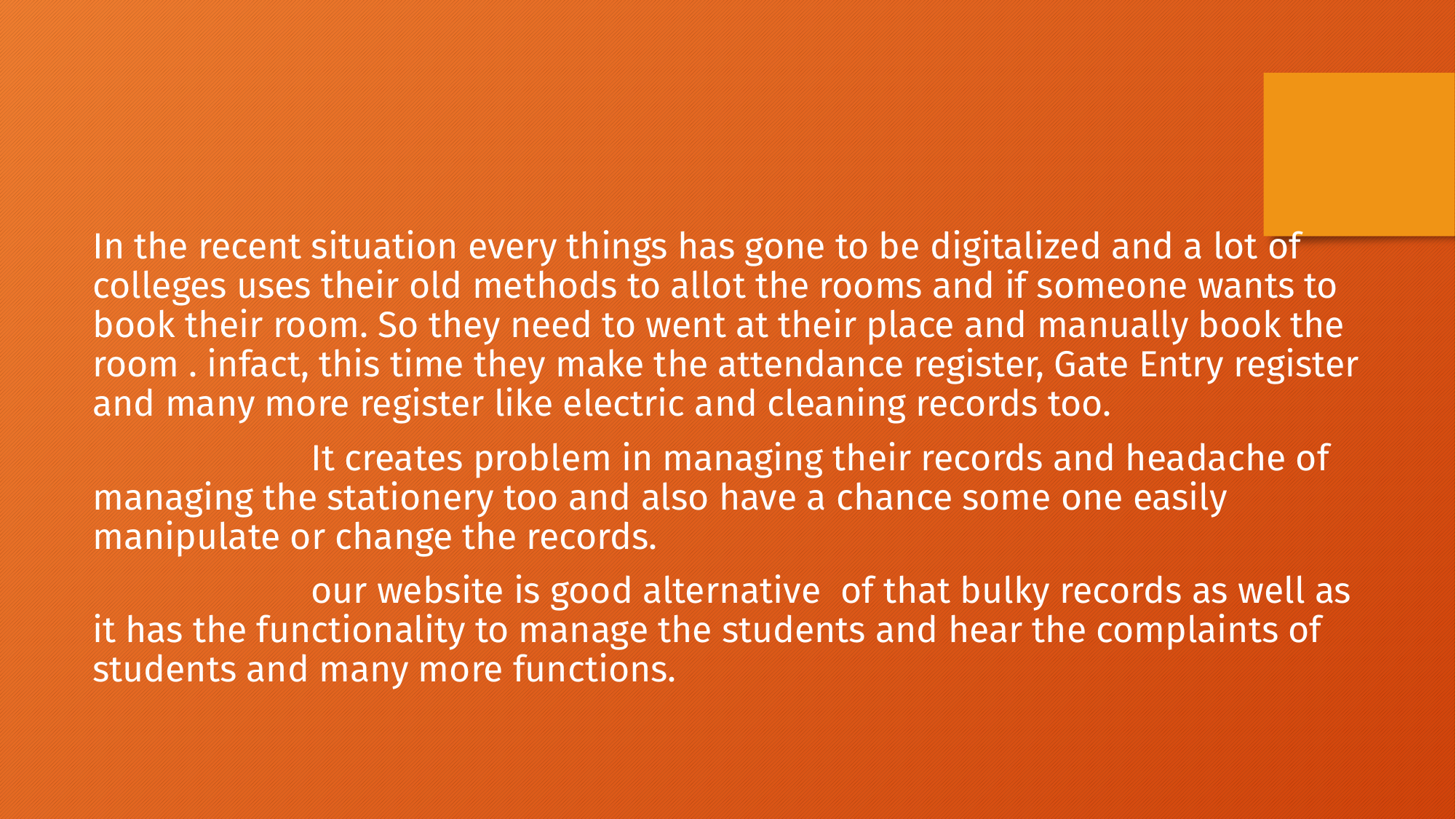

In the recent situation every things has gone to be digitalized and a lot of colleges uses their old methods to allot the rooms and if someone wants to book their room. So they need to went at their place and manually book the room . infact, this time they make the attendance register, Gate Entry register and many more register like electric and cleaning records too.
		It creates problem in managing their records and headache of managing the stationery too and also have a chance some one easily manipulate or change the records.
		our website is good alternative  of that bulky records as well as it has the functionality to manage the students and hear the complaints of students and many more functions.